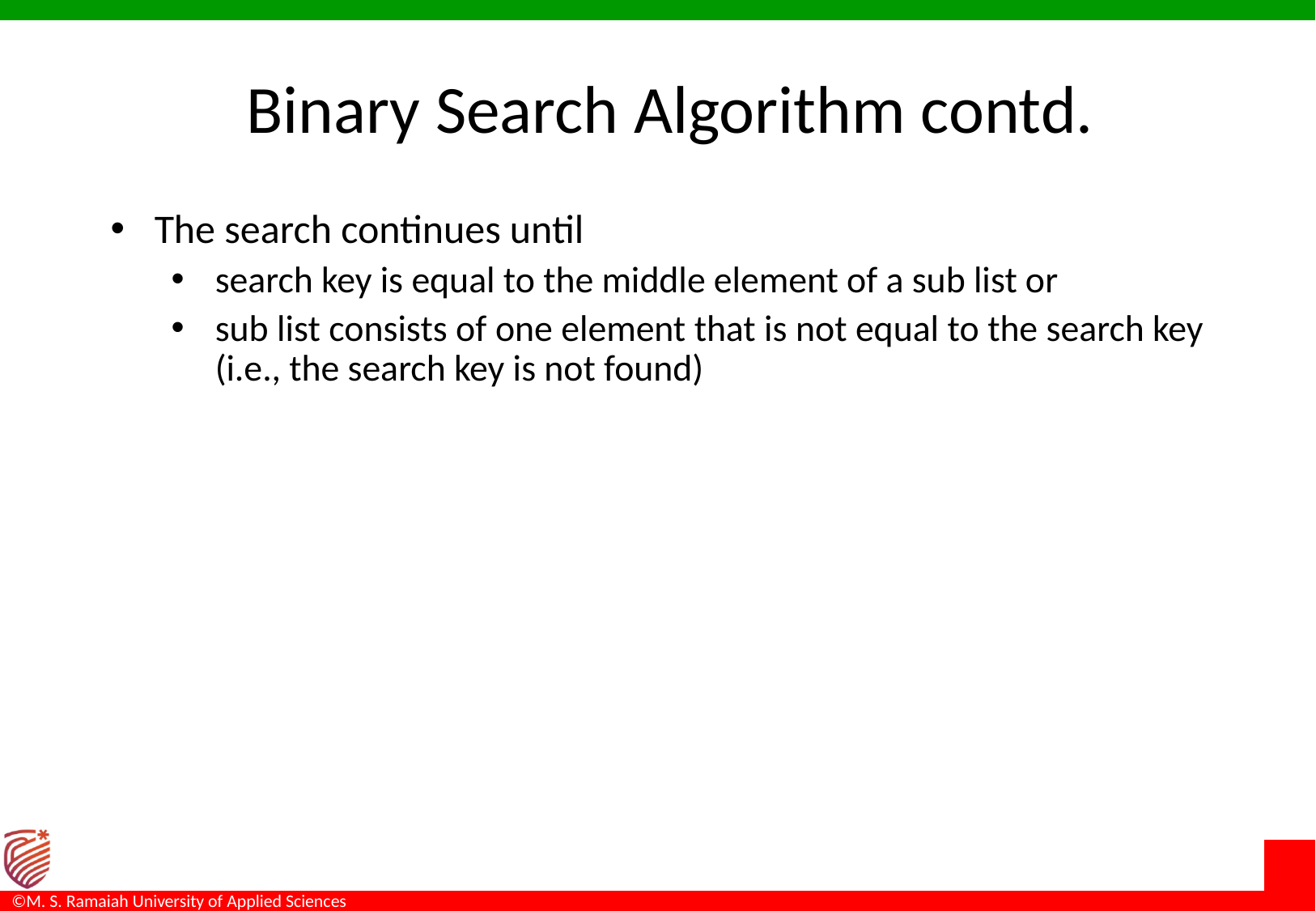

Binary Search Algorithm contd.
The search continues until
search key is equal to the middle element of a sub list or
sub list consists of one element that is not equal to the search key (i.e., the search key is not found)